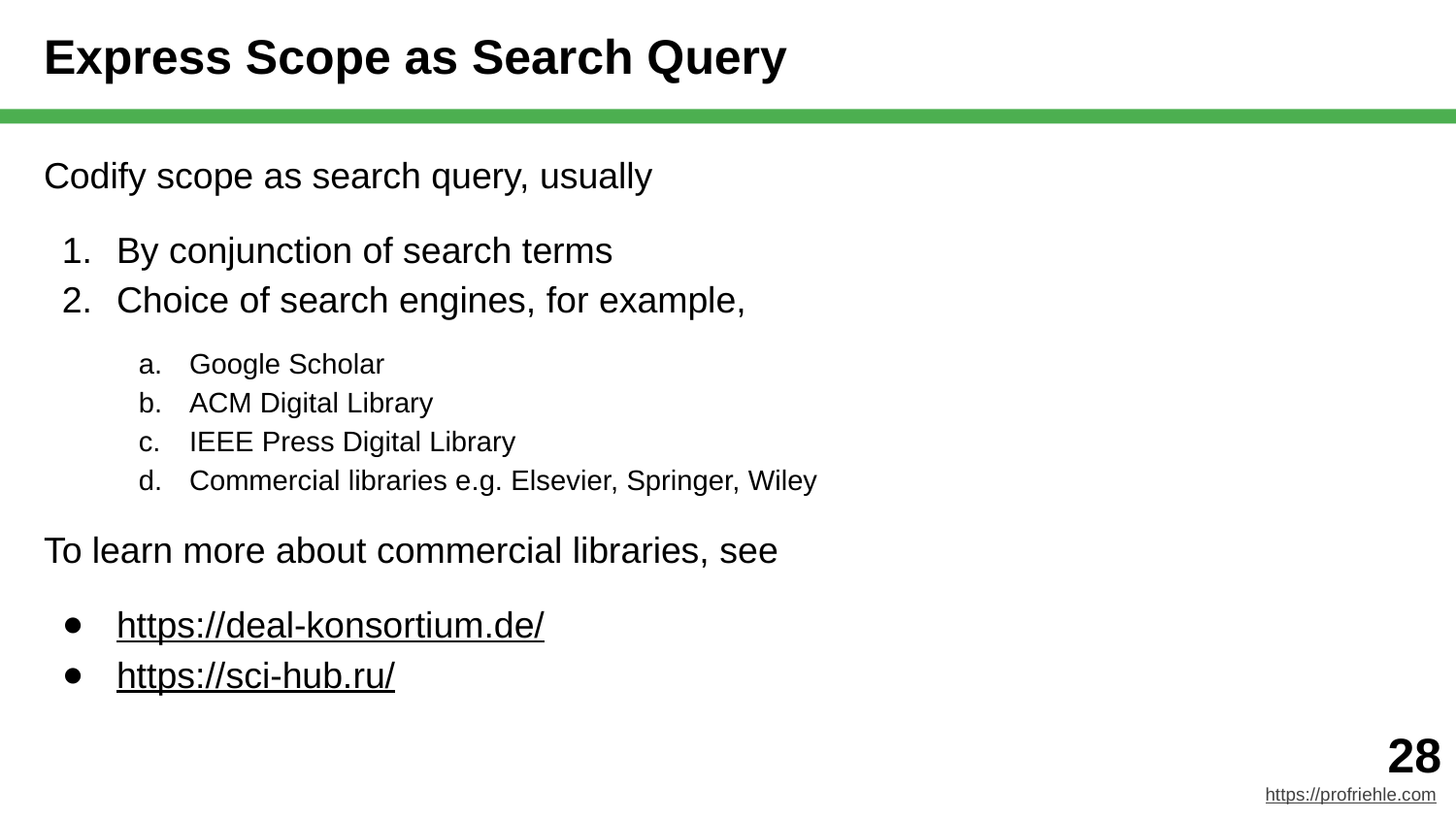

# Express Scope as Search Query
Codify scope as search query, usually
By conjunction of search terms
Choice of search engines, for example,
Google Scholar
ACM Digital Library
IEEE Press Digital Library
Commercial libraries e.g. Elsevier, Springer, Wiley
To learn more about commercial libraries, see
https://deal-konsortium.de/
https://sci-hub.ru/
28
https://profriehle.com